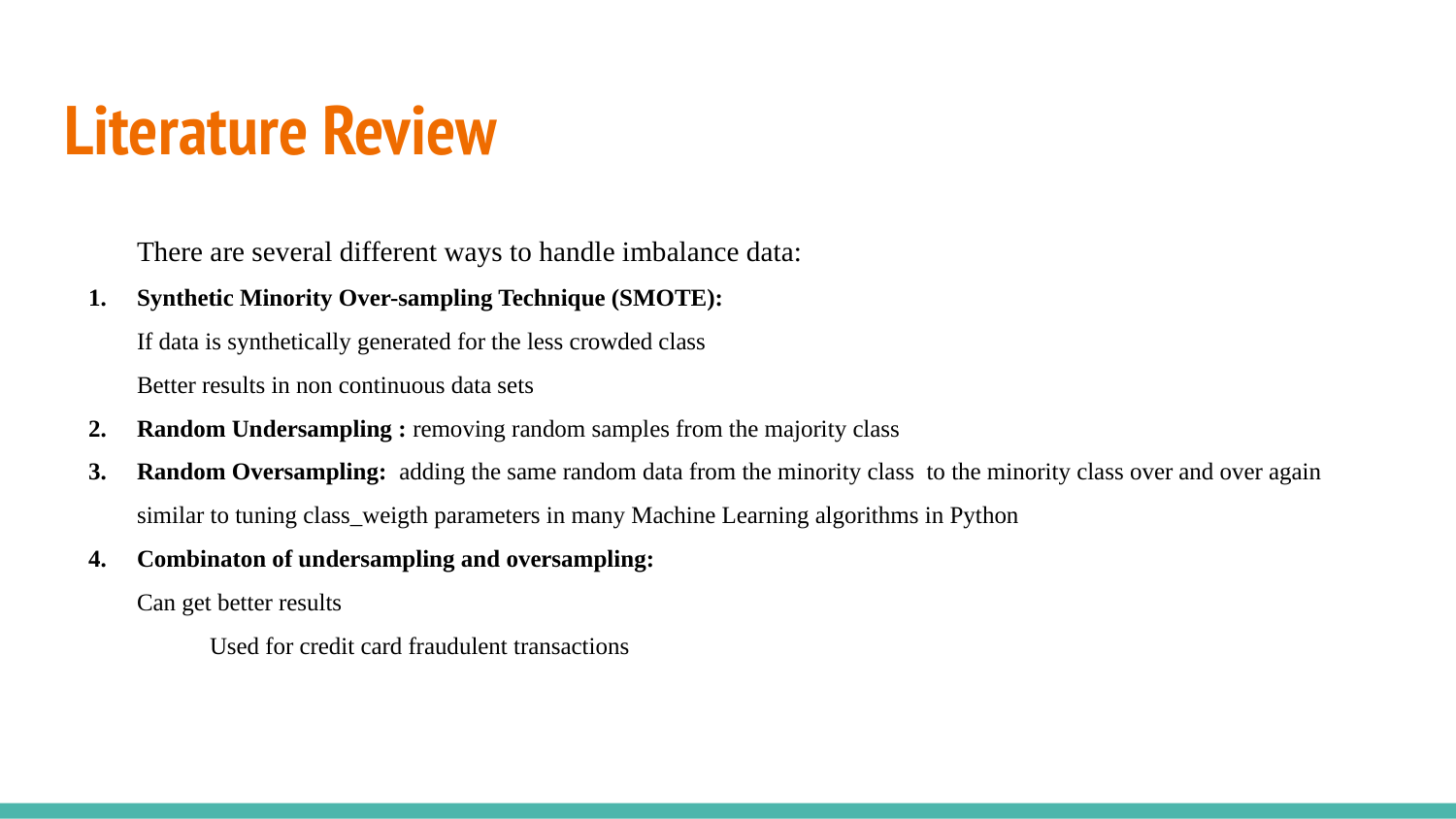

# Literature Review
There are several different ways to handle imbalance data:
Synthetic Minority Over-sampling Technique (SMOTE):
If data is synthetically generated for the less crowded class
Better results in non continuous data sets
Random Undersampling : removing random samples from the majority class
Random Oversampling:  adding the same random data from the minority class  to the minority class over and over again
similar to tuning class_weigth parameters in many Machine Learning algorithms in Python
Combinaton of undersampling and oversampling:
Can get better results
 	Used for credit card fraudulent transactions